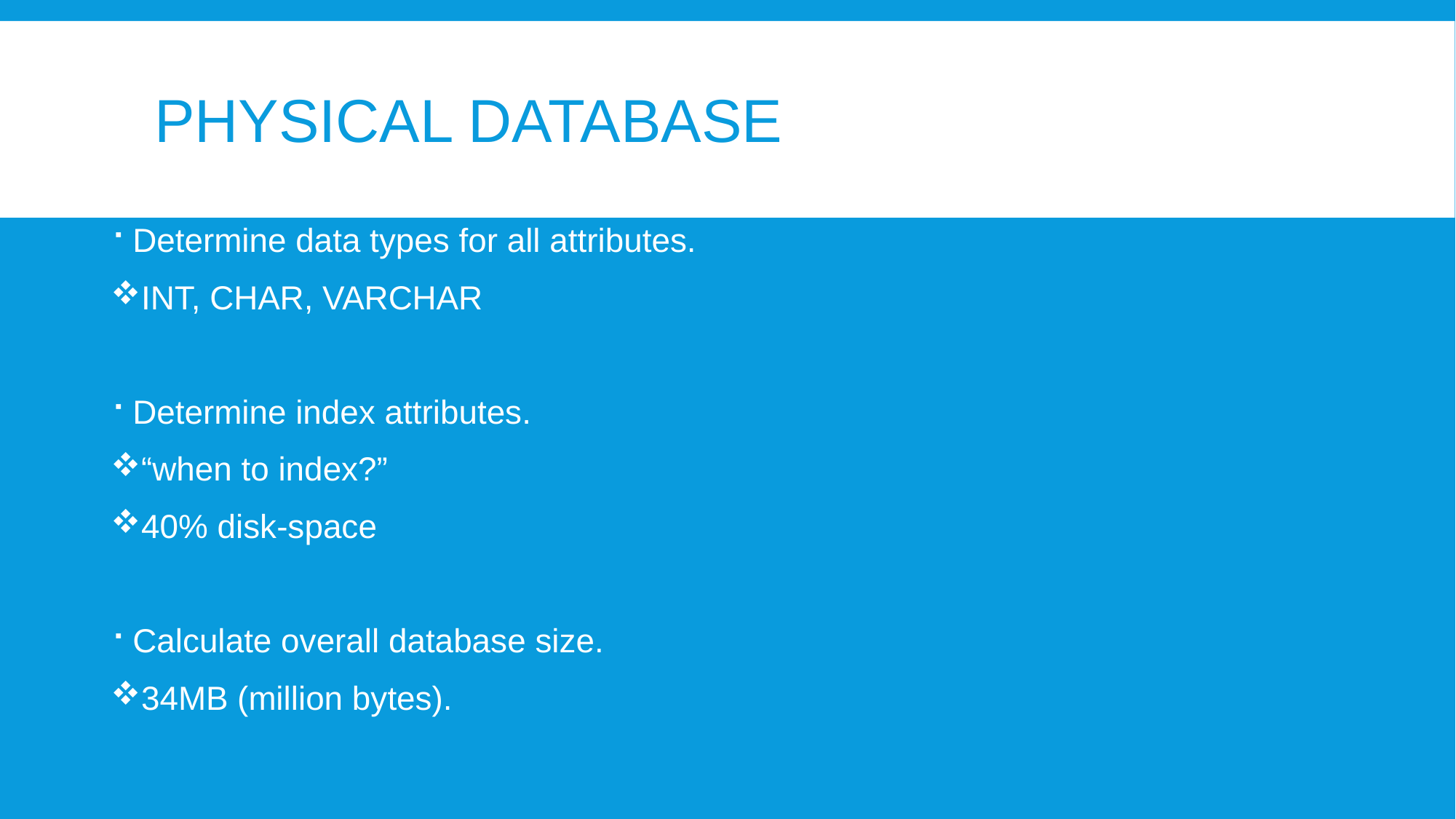

# Physical Database
Determine data types for all attributes.
INT, CHAR, VARCHAR

Determine index attributes.
“when to index?”
40% disk-space

Calculate overall database size.
34MB (million bytes).